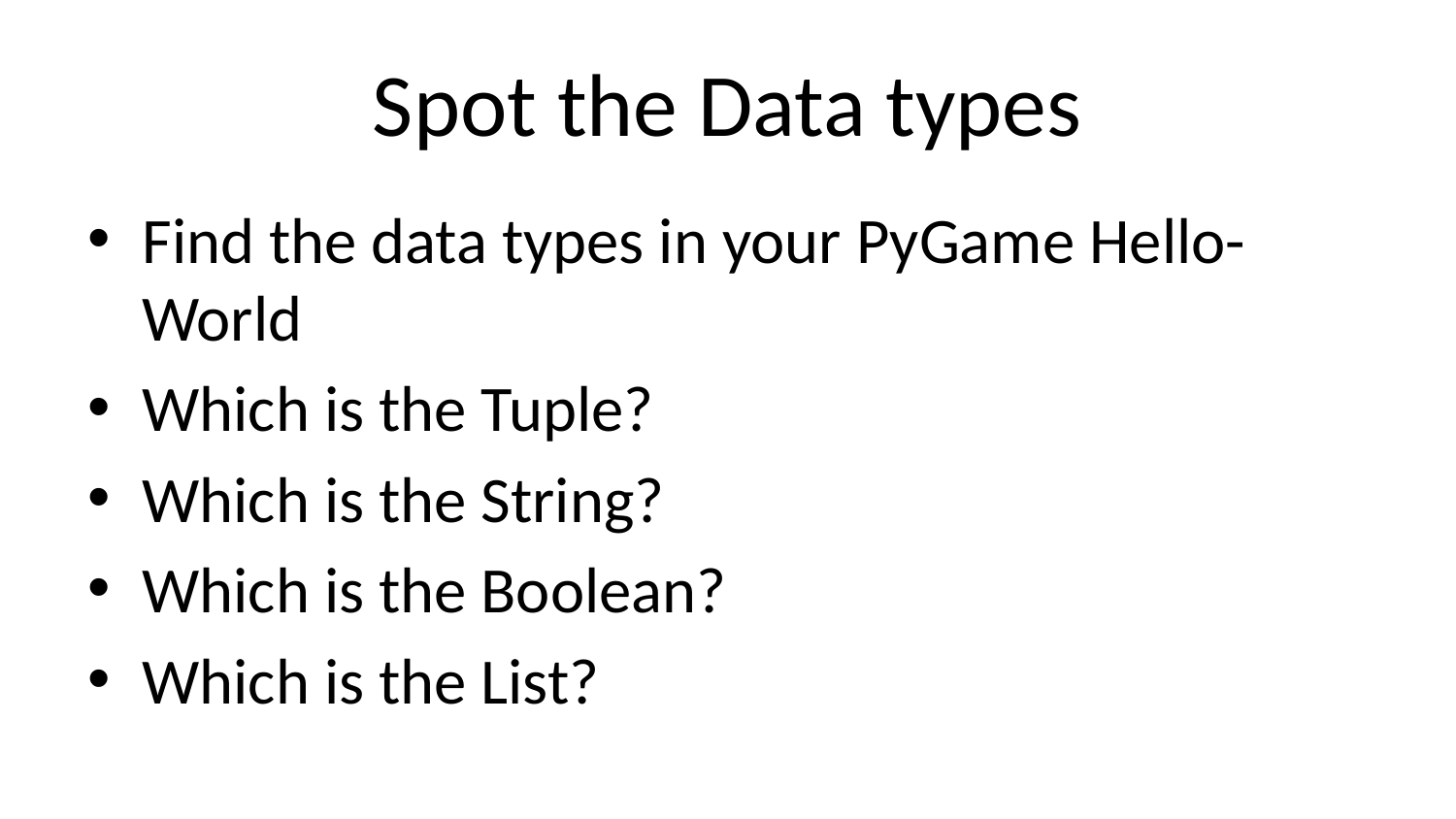

# Spot the Data types
Find the data types in your PyGame Hello-World
Which is the Tuple?
Which is the String?
Which is the Boolean?
Which is the List?